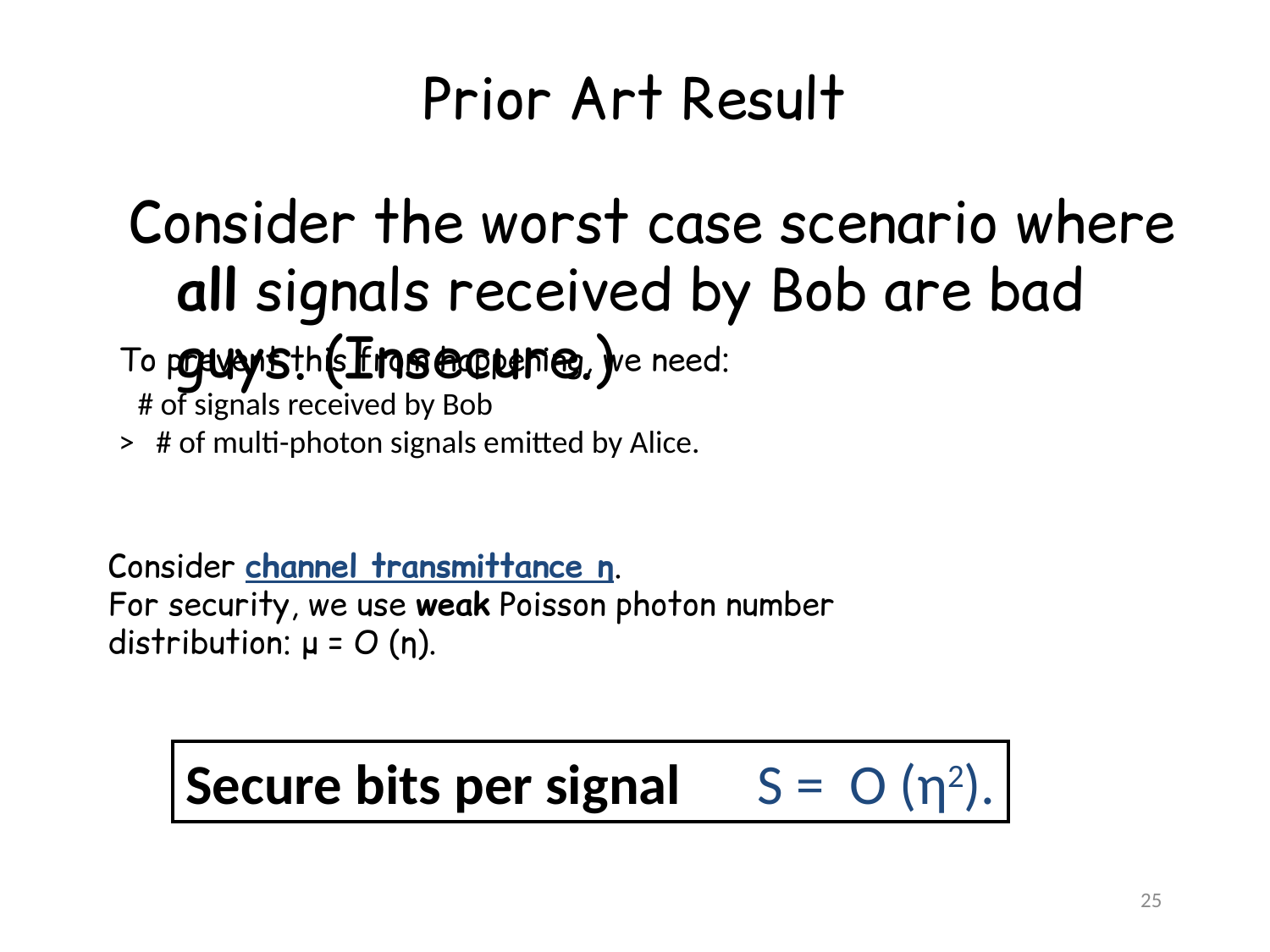

# Prior Art Result
Consider the worst case scenario where all signals received by Bob are bad guys. (Insecure.)
To prevent this from happening, we need:
  # of signals received by Bob
>   # of multi-photon signals emitted by Alice.
Consider channel transmittance η.
For security, we use weak Poisson photon number
distribution: μ = O (η).
Secure bits per signal      S =  O (η2).
25